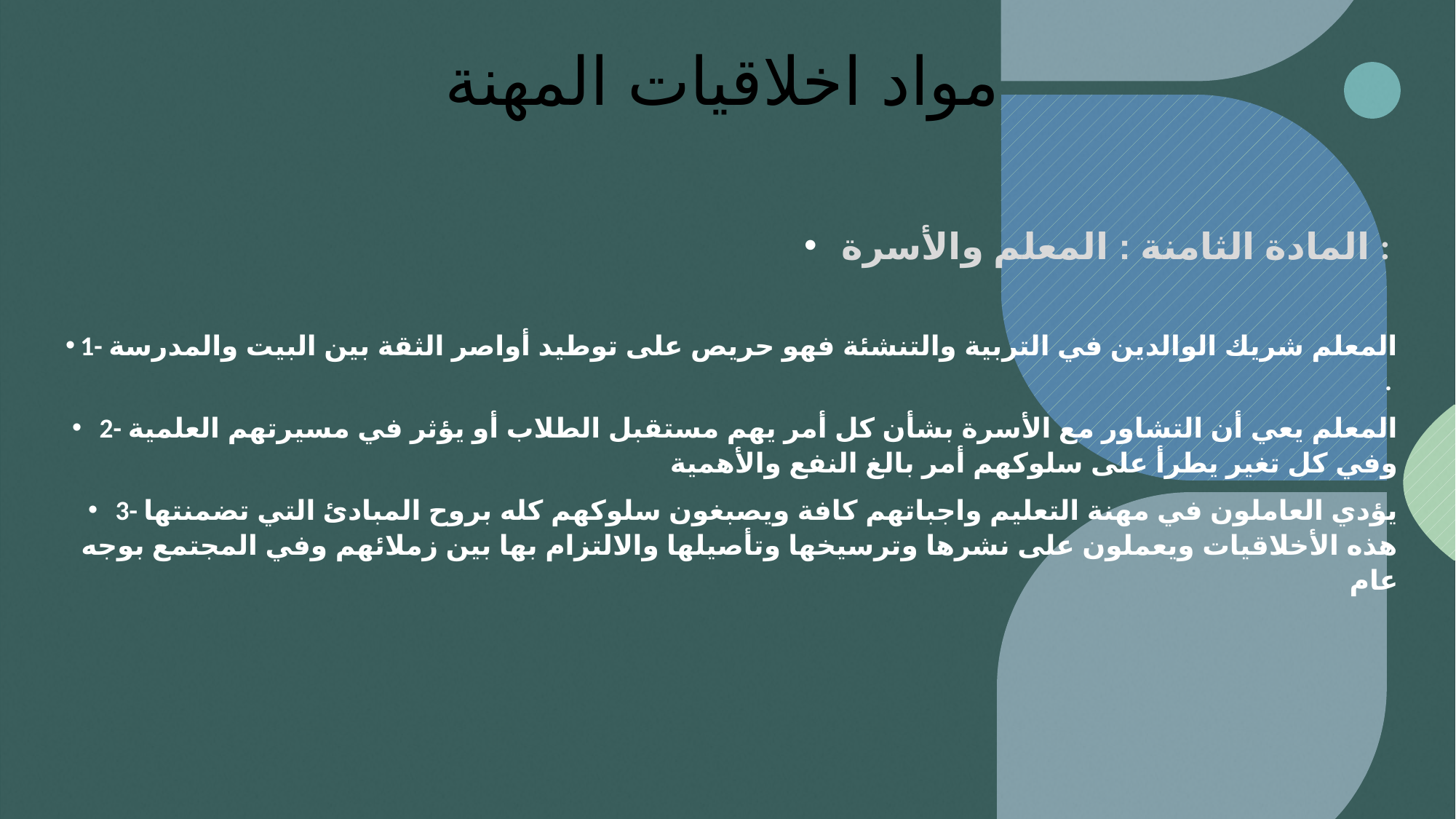

# مواد اخلاقيات المهنة

 المادة الثامنة : المعلم والأسرة :

1- المعلم شريك الوالدين في التربية والتنشئة فهو حريص على توطيد أواصر الثقة بين البيت والمدرسة .
2- المعلم يعي أن التشاور مع الأسرة بشأن كل أمر يهم مستقبل الطلاب أو يؤثر في مسيرتهم العلمية وفي كل تغير يطرأ على سلوكهم أمر بالغ النفع والأهمية
3- يؤدي العاملون في مهنة التعليم واجباتهم كافة ويصبغون سلوكهم كله بروح المبادئ التي تضمنتها هذه الأخلاقيات ويعملون على نشرها وترسيخها وتأصيلها والالتزام بها بين زملائهم وفي المجتمع بوجه عام